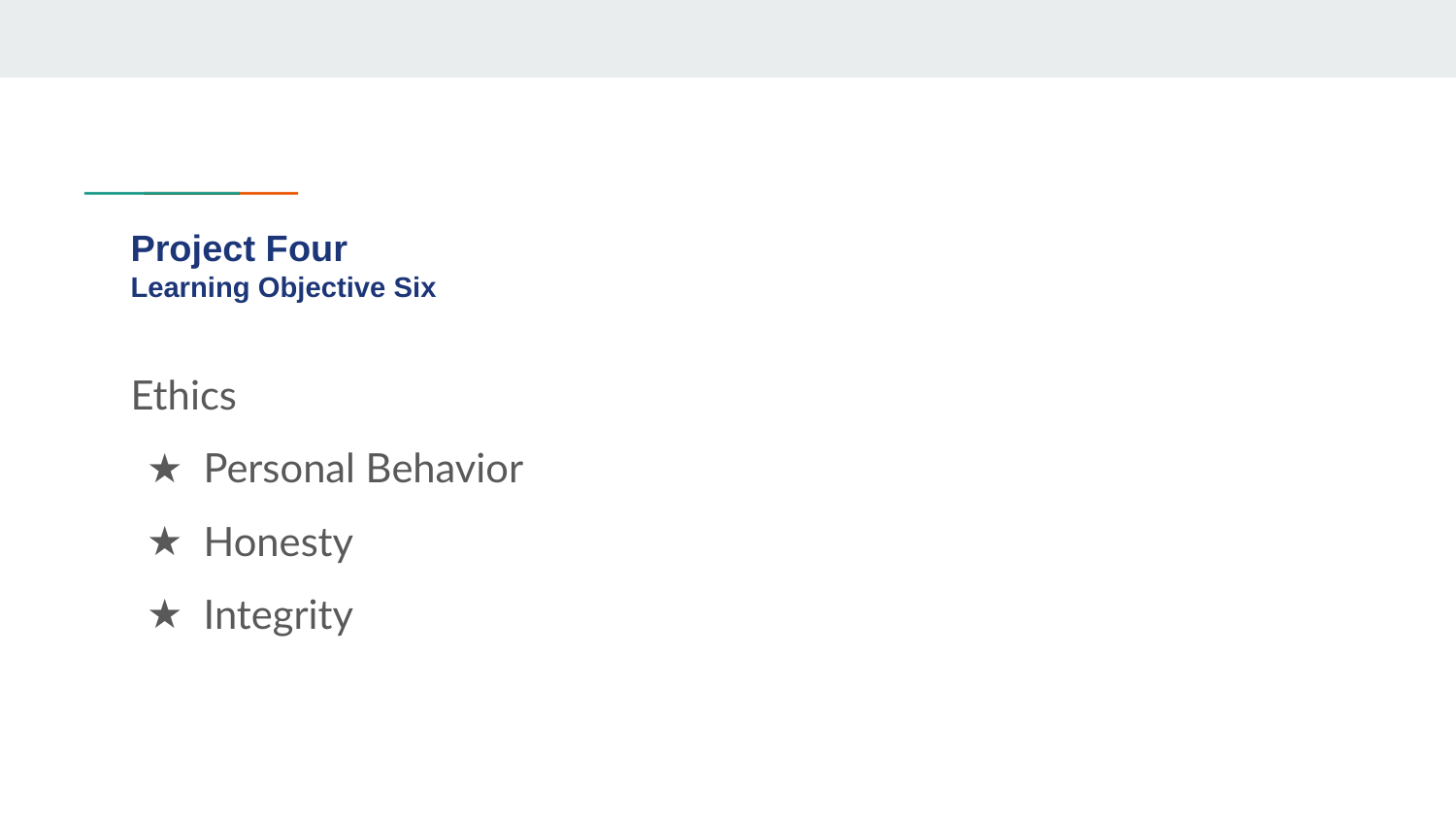

# Project Four
Learning Objective Six
Ethics
Personal Behavior
Honesty
Integrity